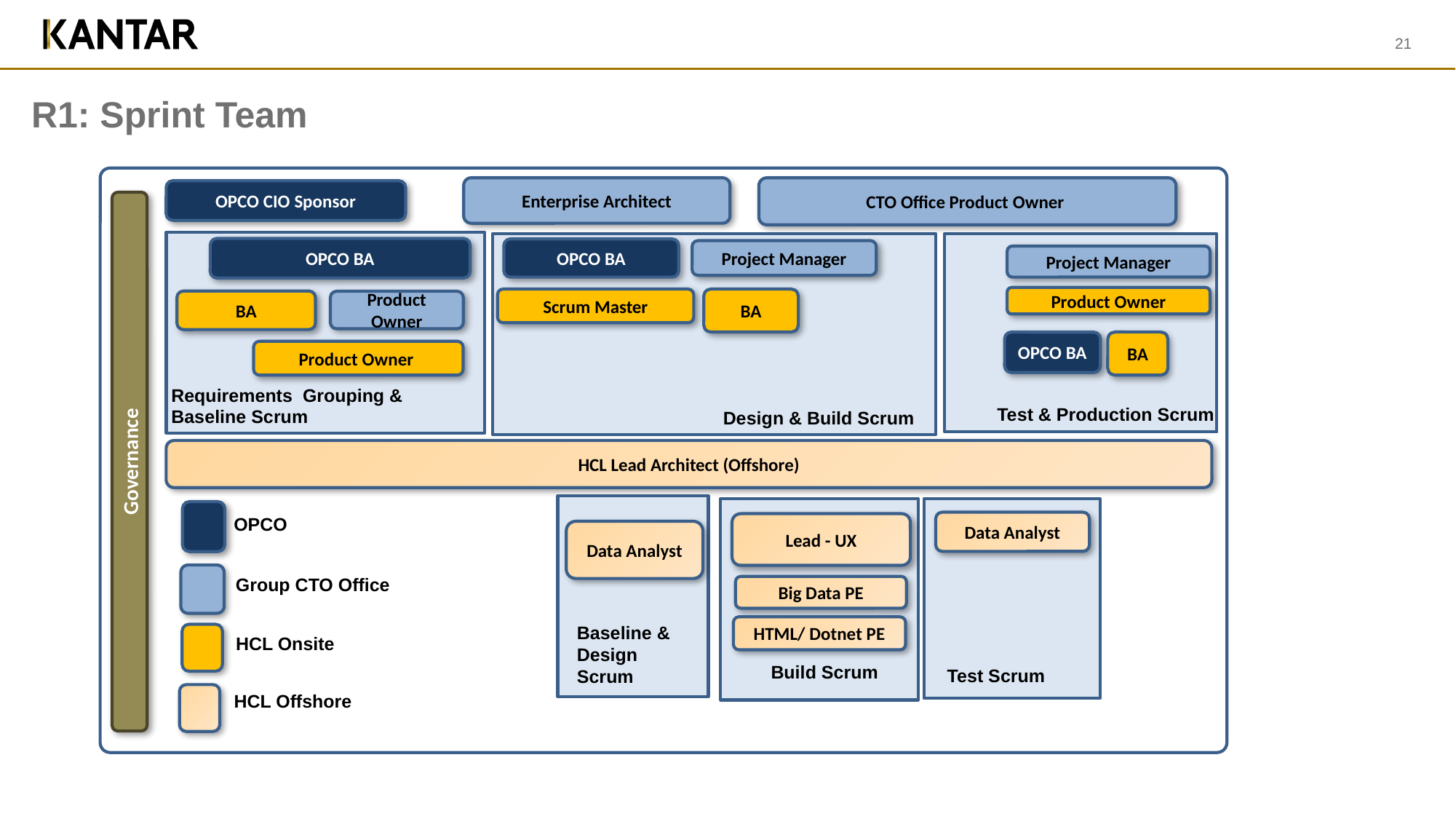

21
# R1: Sprint Team

Enterprise Architect
CTO Office Product Owner
OPCO CIO Sponsor

OPCO BA
OPCO BA
Project Manager
Project Manager
Product Owner
Scrum Master
BA
BA
Product Owner
Product Owner
Requirements  Grouping & Baseline Scrum
Test & Production Scrum
Design & Build Scrum
HCL Lead Architect (Offshore)
Governance

OPCO
Data Analyst
Lead - UX
Data Analyst

Group CTO Office
Big Data PE
HTML/ Dotnet PE

HCL Onsite
Build Scrum
Test Scrum

HCL Offshore
OPCO BA
BA
Baseline & Design Scrum